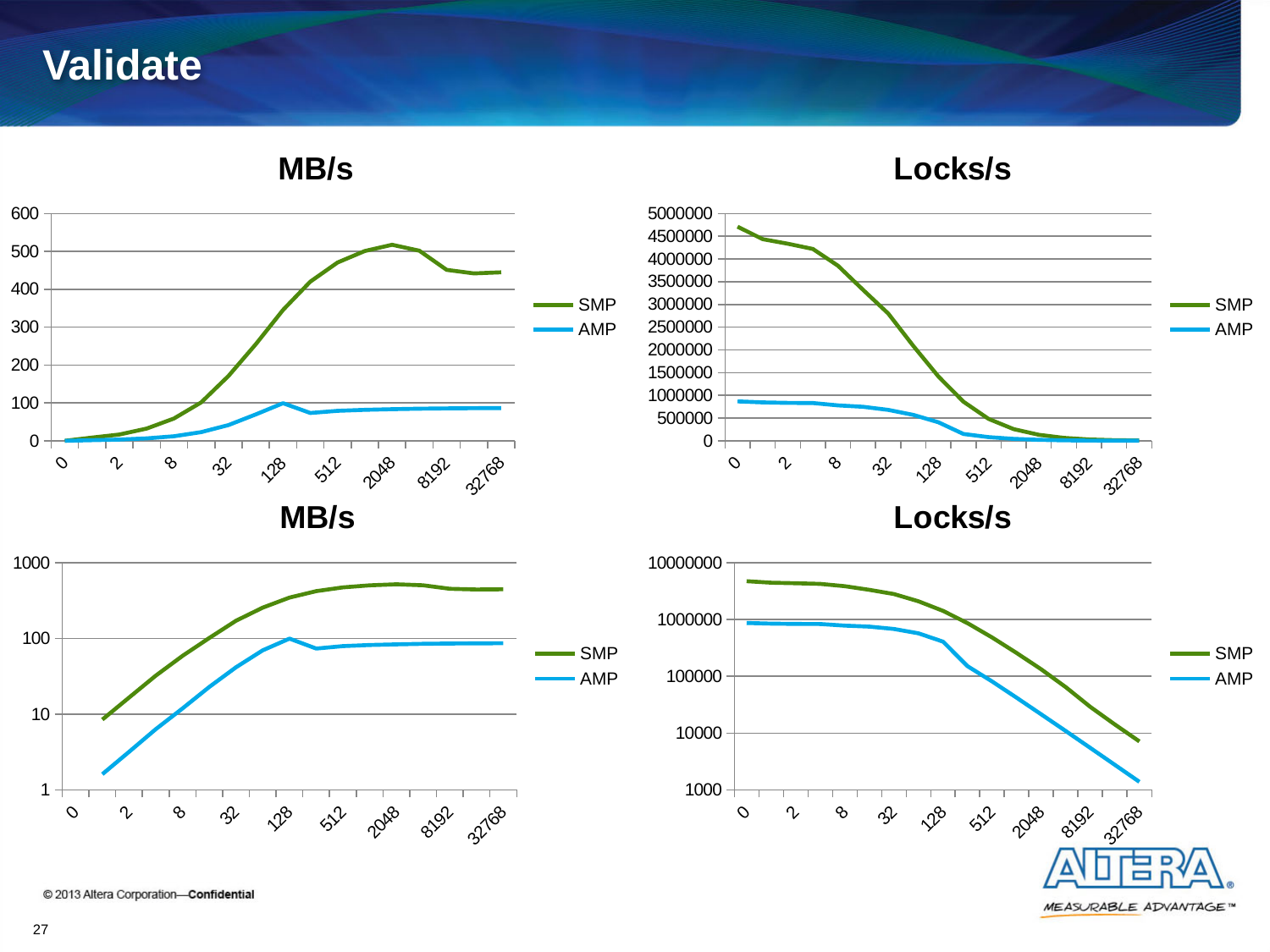

# Validate

### Chart: MB/s

| Category | SMP | AMP |
|---|---|---|
| 0 | 0.0 | 0.0 |
| 1 | 8.462470118424276 | 1.6107432760621068 |
| 2 | 16.54078919118307 | 3.1813226059229787 |
| 4 | 32.204567998376795 | 6.333729853524836 |
| 8 | 58.77316272425055 | 11.890318653022362 |
| 16 | 101.35495575062262 | 22.839301764434072 |
| 32 | 171.02015344564373 | 41.521106392828834 |
| 64 | 254.82164171907536 | 69.60671562426406 |
| 128 | 345.5256549151206 | 99.32901231538243 |
| 256 | 420.26754408332886 | 73.4331375859247 |
| 512 | 470.82675302363 | 79.0504810162731 |
| 1024 | 501.15831335192365 | 81.72369490111568 |
| 2048 | 517.5782149899784 | 83.39589576539191 |
| 4096 | 501.87602188853026 | 84.79918541902487 |
| 8192 | 451.4314113188398 | 85.6016064980547 |
| 16384 | 442.0720224238929 | 86.02124964555794 |
| 32768 | 444.9711029430804 | 86.4234206119883 |

### Chart: Locks/s

| Category | SMP | AMP |
|---|---|---|
| 0 | 4711630.755239507 | 867322.5467418163 |
| 1 | 4436771.533448427 | 844493.3707200498 |
| 2 | 4336068.641733495 | 833964.6332070733 |
| 4 | 4221117.136683243 | 830174.6393612073 |
| 8 | 3851757.992296484 | 779243.9232444735 |
| 16 | 3321199.190036402 | 748398.2402169757 |
| 32 | 2801994.194053427 | 680281.8071401076 |
| 64 | 2087498.8889626653 | 570218.2143939711 |
| 128 | 1415273.082532334 | 406851.6344438064 |
| 256 | 860707.9302826575 | 150391.06577597378 |
| 512 | 482126.5950961971 | 80947.69256066365 |
| 1024 | 256593.0564361849 | 41842.53178937123 |
| 2048 | 132500.02303743447 | 21349.34931594033 |
| 4096 | 64240.13080173187 | 10854.295733635183 |
| 8192 | 28891.61032440575 | 5478.5028158755 |
| 16384 | 14146.304717564573 | 2752.679988657854 |
| 32768 | 7119.537647089286 | 1382.774729791813 |

### Chart: MB/s

| Category | SMP | AMP |
|---|---|---|
| 0 | 0.0 | 0.0 |
| 1 | 8.462470118424276 | 1.6107432760621068 |
| 2 | 16.54078919118307 | 3.1813226059229787 |
| 4 | 32.204567998376795 | 6.333729853524836 |
| 8 | 58.77316272425055 | 11.890318653022362 |
| 16 | 101.35495575062262 | 22.839301764434072 |
| 32 | 171.02015344564373 | 41.521106392828834 |
| 64 | 254.82164171907536 | 69.60671562426406 |
| 128 | 345.5256549151206 | 99.32901231538243 |
| 256 | 420.26754408332886 | 73.4331375859247 |
| 512 | 470.82675302363 | 79.0504810162731 |
| 1024 | 501.15831335192365 | 81.72369490111568 |
| 2048 | 517.5782149899784 | 83.39589576539191 |
| 4096 | 501.87602188853026 | 84.79918541902487 |
| 8192 | 451.4314113188398 | 85.6016064980547 |
| 16384 | 442.0720224238929 | 86.02124964555794 |
| 32768 | 444.9711029430804 | 86.4234206119883 |

### Chart: Locks/s

| Category | SMP | AMP |
|---|---|---|
| 0 | 4711630.755239507 | 867322.5467418163 |
| 1 | 4436771.533448427 | 844493.3707200498 |
| 2 | 4336068.641733495 | 833964.6332070733 |
| 4 | 4221117.136683243 | 830174.6393612073 |
| 8 | 3851757.992296484 | 779243.9232444735 |
| 16 | 3321199.190036402 | 748398.2402169757 |
| 32 | 2801994.194053427 | 680281.8071401076 |
| 64 | 2087498.8889626653 | 570218.2143939711 |
| 128 | 1415273.082532334 | 406851.6344438064 |
| 256 | 860707.9302826575 | 150391.06577597378 |
| 512 | 482126.5950961971 | 80947.69256066365 |
| 1024 | 256593.0564361849 | 41842.53178937123 |
| 2048 | 132500.02303743447 | 21349.34931594033 |
| 4096 | 64240.13080173187 | 10854.295733635183 |
| 8192 | 28891.61032440575 | 5478.5028158755 |
| 16384 | 14146.304717564573 | 2752.679988657854 |
| 32768 | 7119.537647089286 | 1382.774729791813 |
27